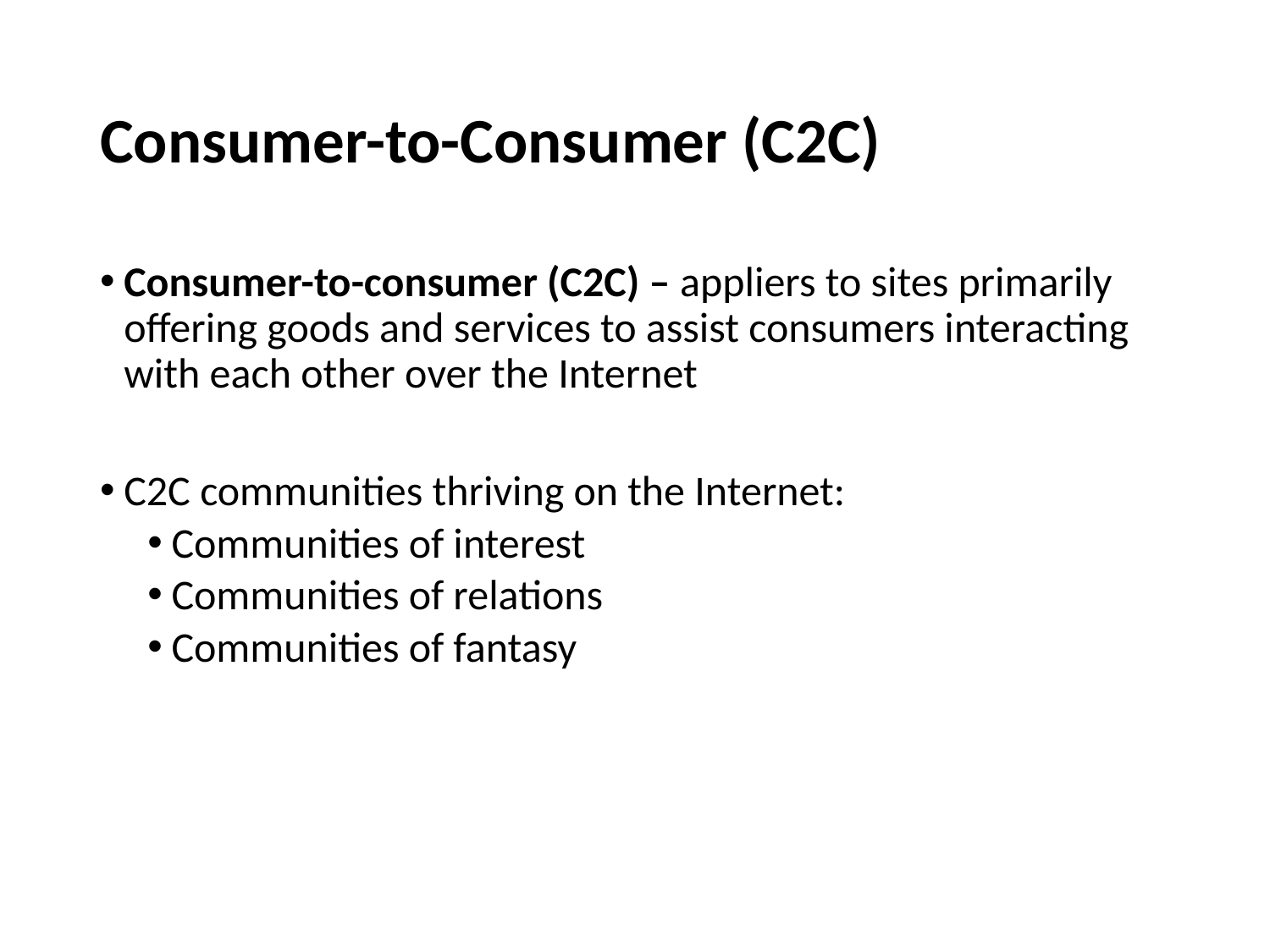

# Consumer-to-Consumer (C2C)
Consumer-to-consumer (C2C) – appliers to sites primarily offering goods and services to assist consumers interacting with each other over the Internet

C2C communities thriving on the Internet:
Communities of interest
Communities of relations
Communities of fantasy